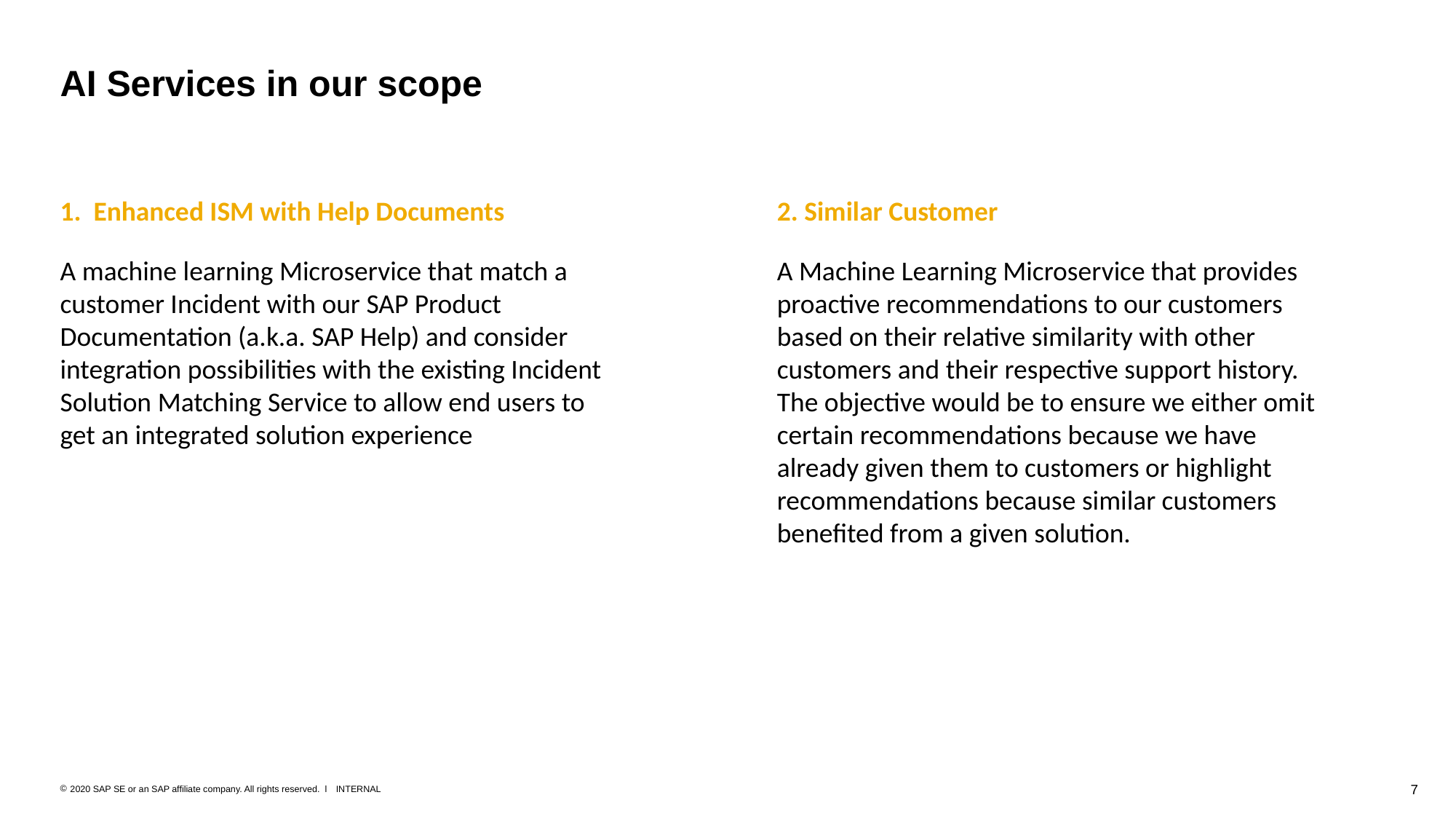

# AI Services in our scope
1.  Enhanced ISM with Help Documents
A machine learning Microservice that match a customer Incident with our SAP Product Documentation (a.k.a. SAP Help) and consider integration possibilities with the existing Incident Solution Matching Service to allow end users to get an integrated solution experience
2. Similar Customer
A Machine Learning Microservice that provides proactive recommendations to our customers based on their relative similarity with other customers and their respective support history. The objective would be to ensure we either omit certain recommendations because we have already given them to customers or highlight recommendations because similar customers benefited from a given solution.